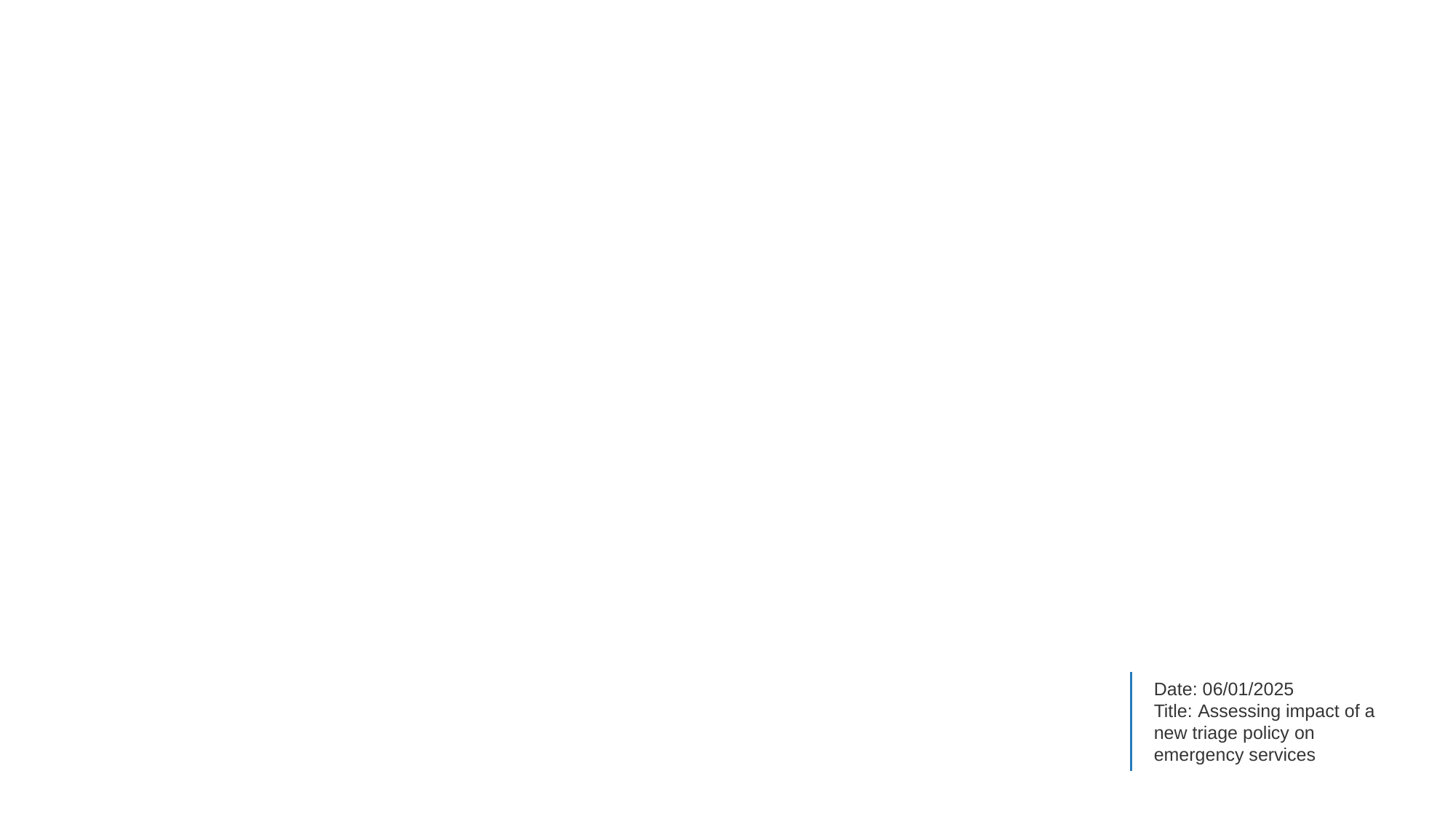

Date: 06/01/2025
Title: Assessing impact of a new triage policy on emergency services